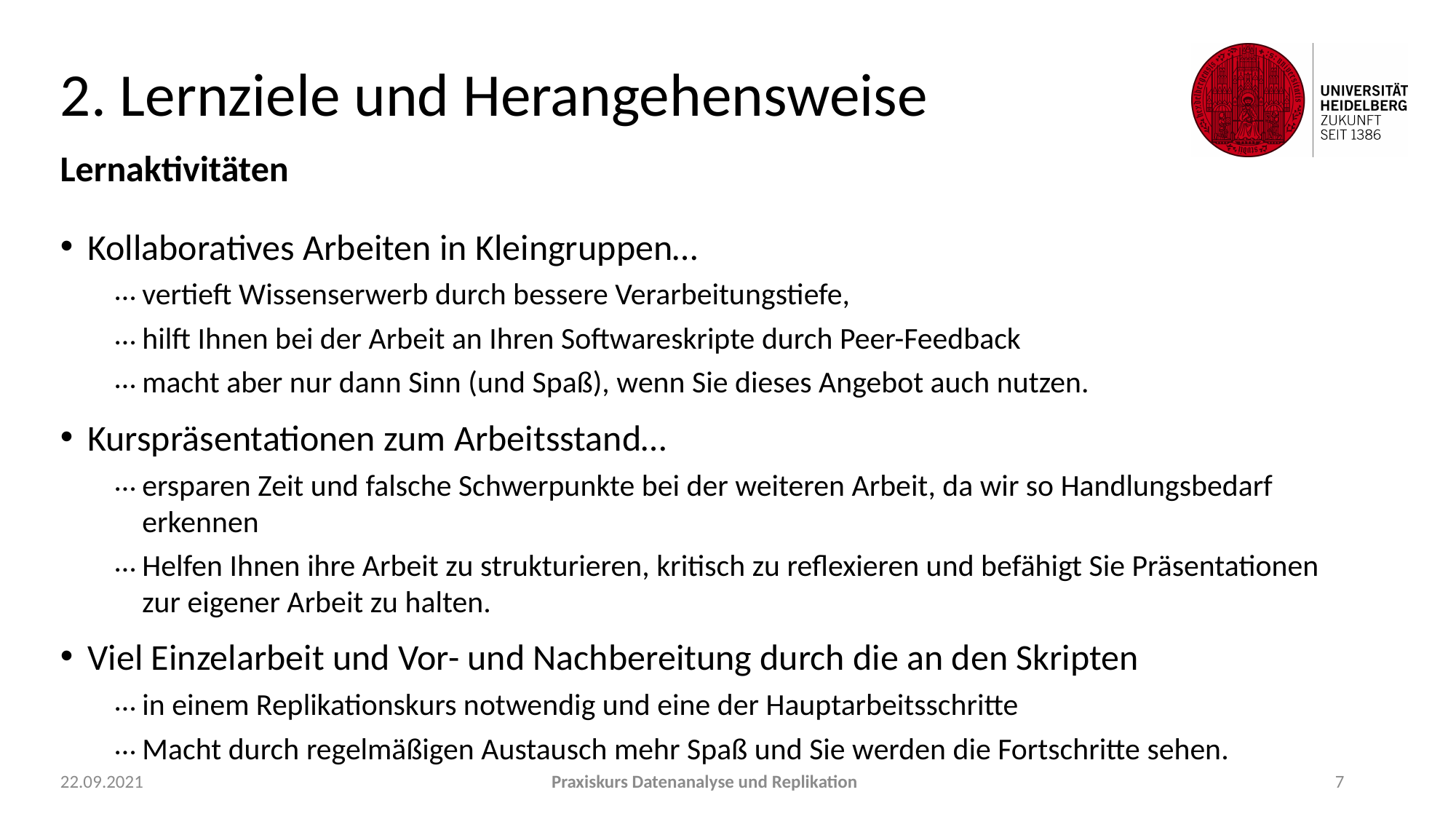

# 2. Lernziele und Herangehensweise
Lernaktivitäten
Kollaboratives Arbeiten in Kleingruppen…
vertieft Wissenserwerb durch bessere Verarbeitungstiefe,
hilft Ihnen bei der Arbeit an Ihren Softwareskripte durch Peer-Feedback
macht aber nur dann Sinn (und Spaß), wenn Sie dieses Angebot auch nutzen.
Kurspräsentationen zum Arbeitsstand…
ersparen Zeit und falsche Schwerpunkte bei der weiteren Arbeit, da wir so Handlungsbedarf erkennen
Helfen Ihnen ihre Arbeit zu strukturieren, kritisch zu reflexieren und befähigt Sie Präsentationen zur eigener Arbeit zu halten.
Viel Einzelarbeit und Vor- und Nachbereitung durch die an den Skripten
in einem Replikationskurs notwendig und eine der Hauptarbeitsschritte
Macht durch regelmäßigen Austausch mehr Spaß und Sie werden die Fortschritte sehen.

22.09.2021
Praxiskurs Datenanalyse und Replikation
7